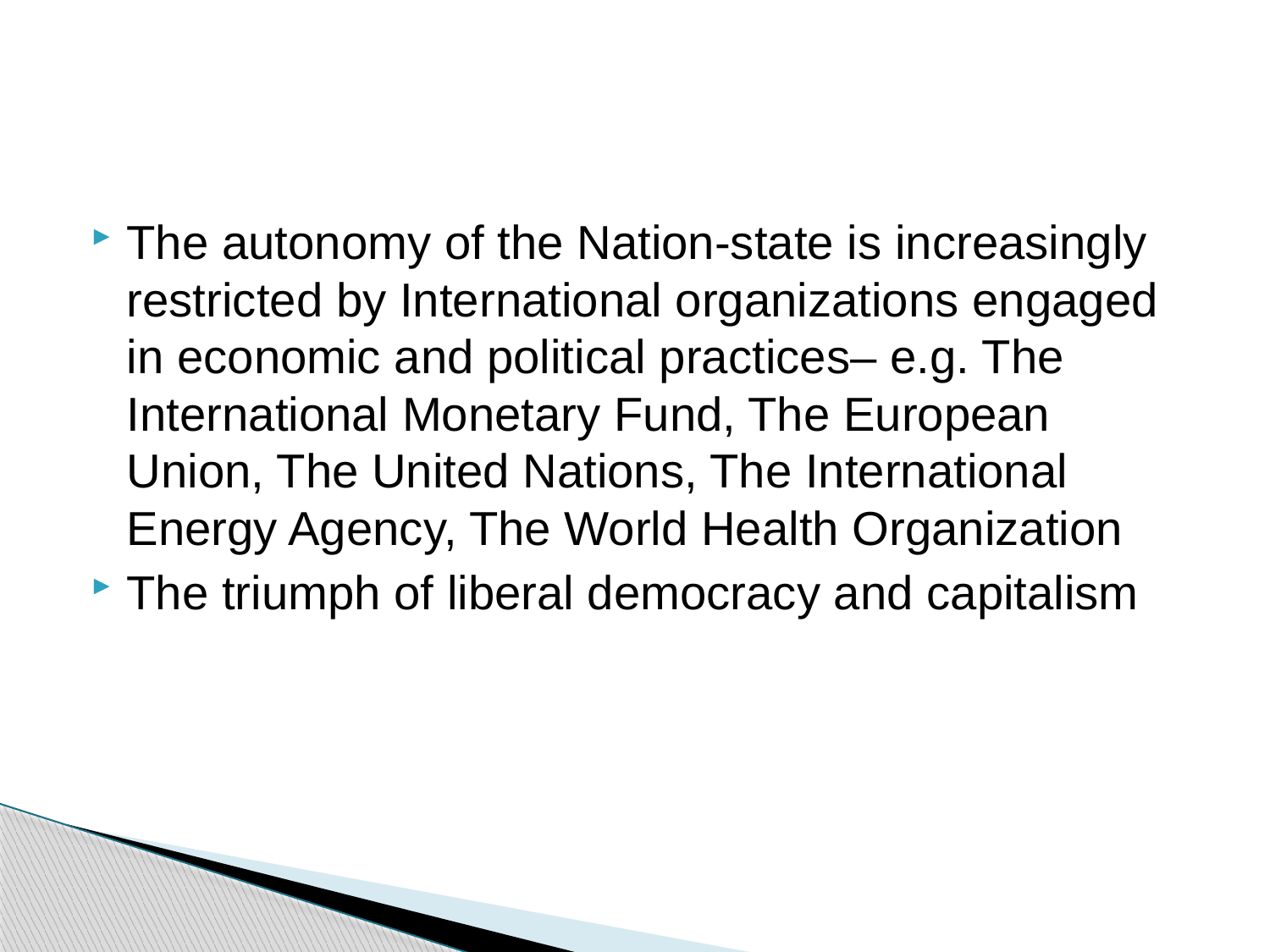

#
The autonomy of the Nation-state is increasingly restricted by International organizations engaged in economic and political practices– e.g. The International Monetary Fund, The European Union, The United Nations, The International Energy Agency, The World Health Organization
The triumph of liberal democracy and capitalism